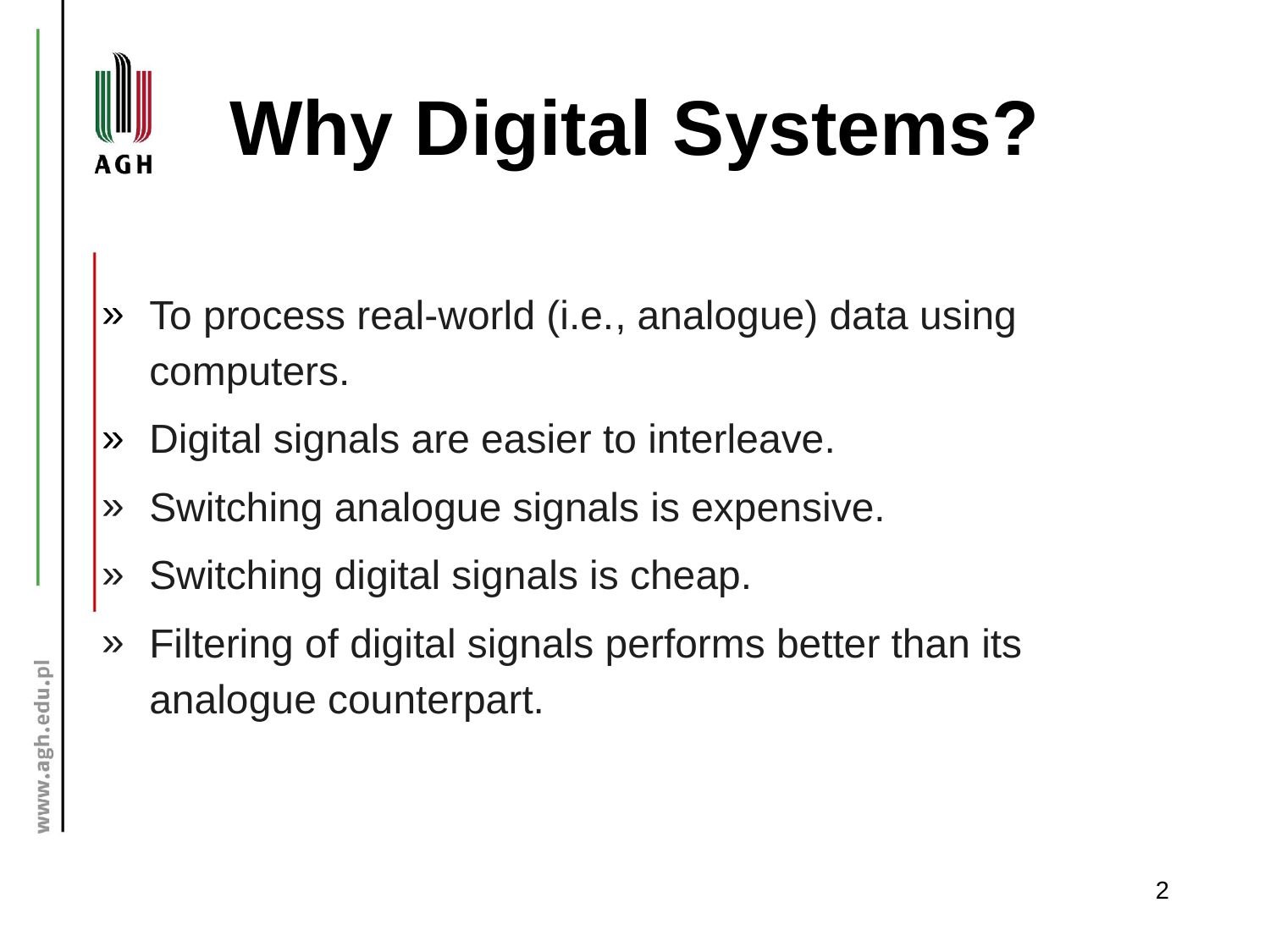

# Why Digital Systems?
To process real-world (i.e., analogue) data using computers.
Digital signals are easier to interleave.
Switching analogue signals is expensive.
Switching digital signals is cheap.
Filtering of digital signals performs better than its analogue counterpart.
2